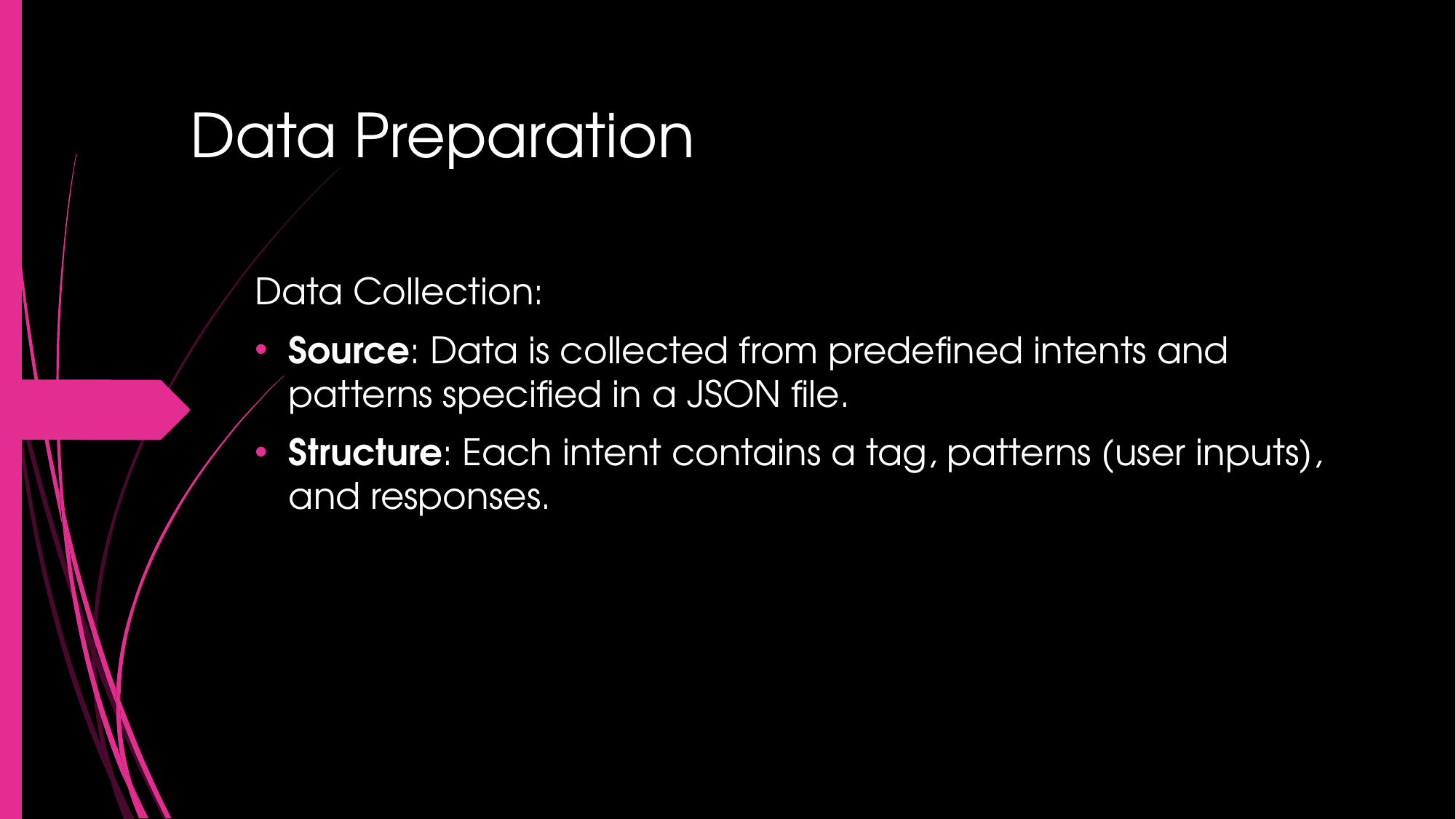

# Data Preparation
Data Collection:
Source: Data is collected from predefined intents and patterns specified in a JSON file.
Structure: Each intent contains a tag, patterns (user inputs), and responses.